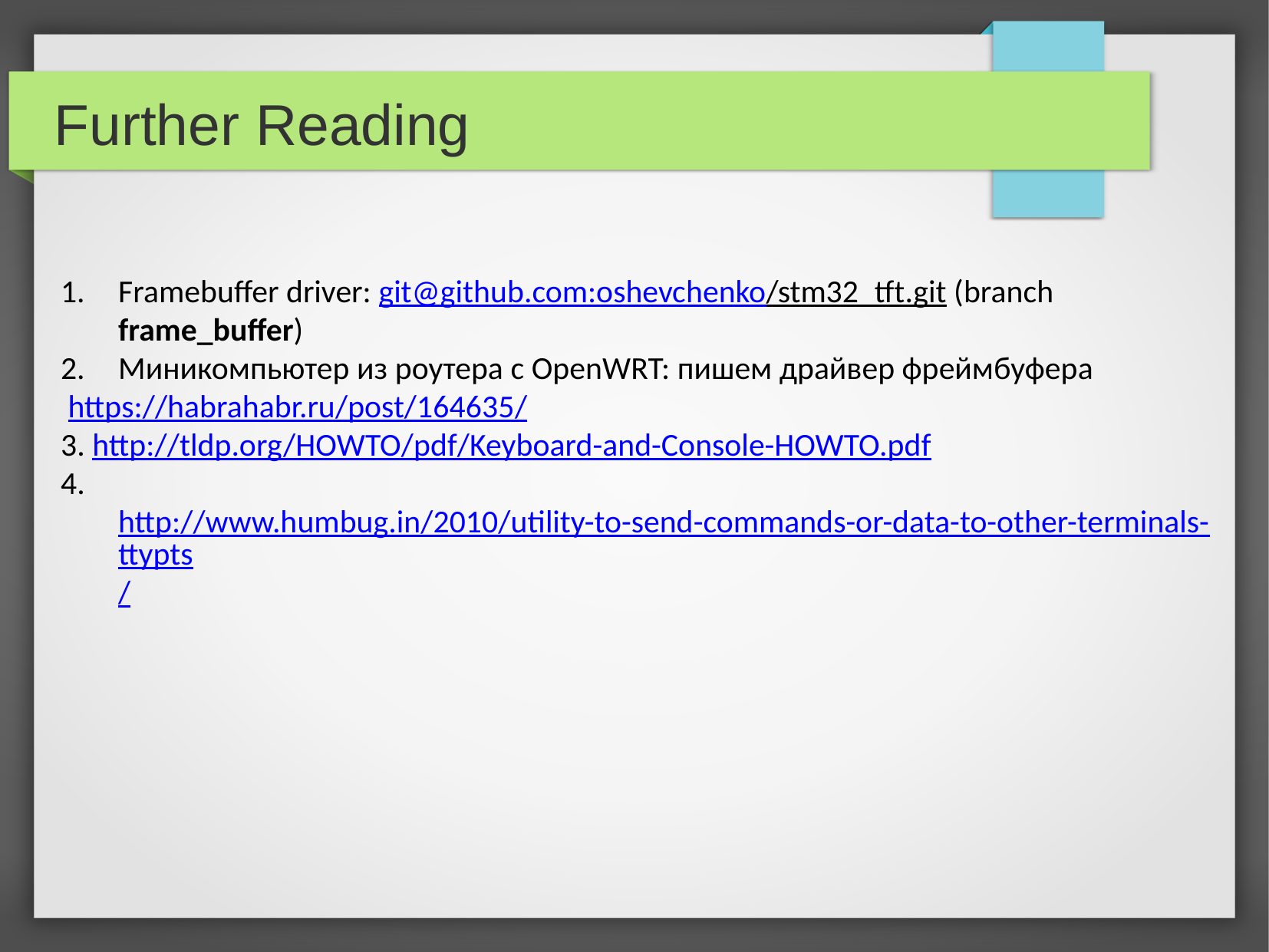

Further Reading

Framebuffer driver: git@github.com:oshevchenko/stm32_tft.git (branch frame_buffer)
Миникомпьютер из роутера с OpenWRT: пишем драйвер фреймбуфера
 https://habrahabr.ru/post/164635/
3. http://tldp.org/HOWTO/pdf/Keyboard-and-Console-HOWTO.pdf
4. http://www.humbug.in/2010/utility-to-send-commands-or-data-to-other-terminals-ttypts/